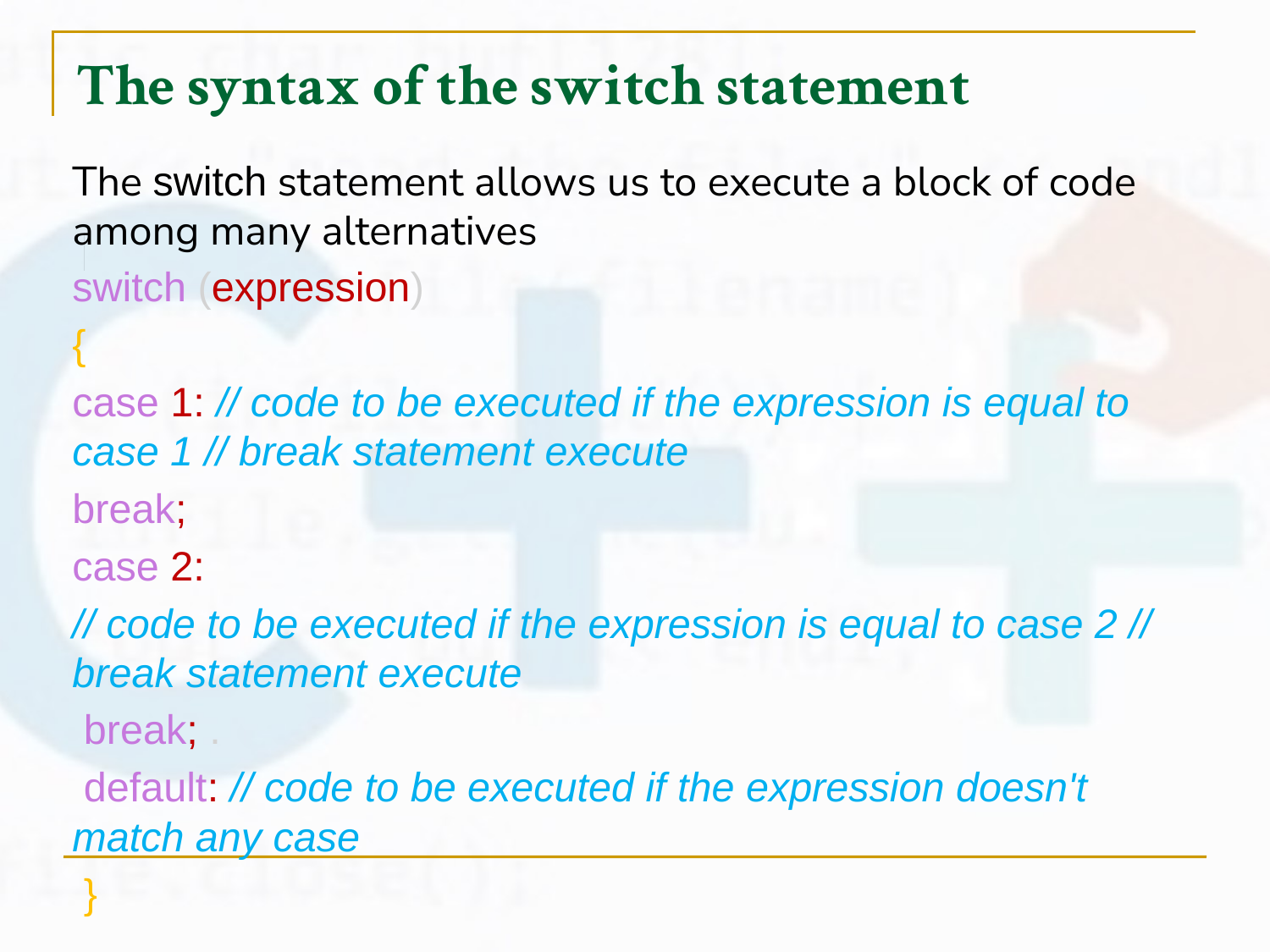

# The syntax of the switch statement
The switch statement allows us to execute a block of code among many alternatives
switch (expression)
{
case 1: // code to be executed if the expression is equal to case 1 // break statement execute
break;
case 2:
// code to be executed if the expression is equal to case 2 // break statement execute
 break; .
 default: // code to be executed if the expression doesn't match any case
 }